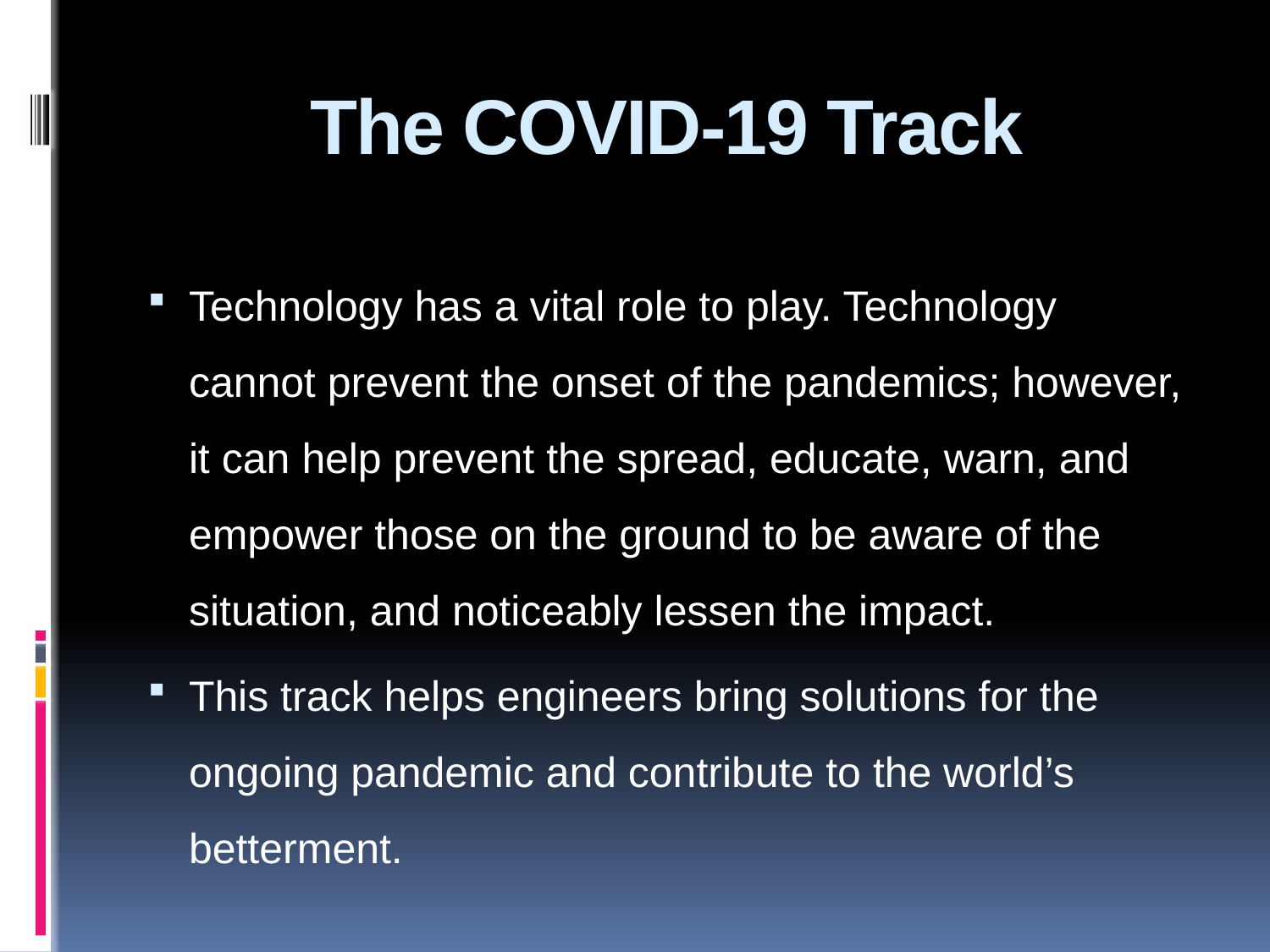

# The COVID-19 Track
Technology has a vital role to play. Technology cannot prevent the onset of the pandemics; however, it can help prevent the spread, educate, warn, and empower those on the ground to be aware of the situation, and noticeably lessen the impact.
This track helps engineers bring solutions for the ongoing pandemic and contribute to the world’s betterment.